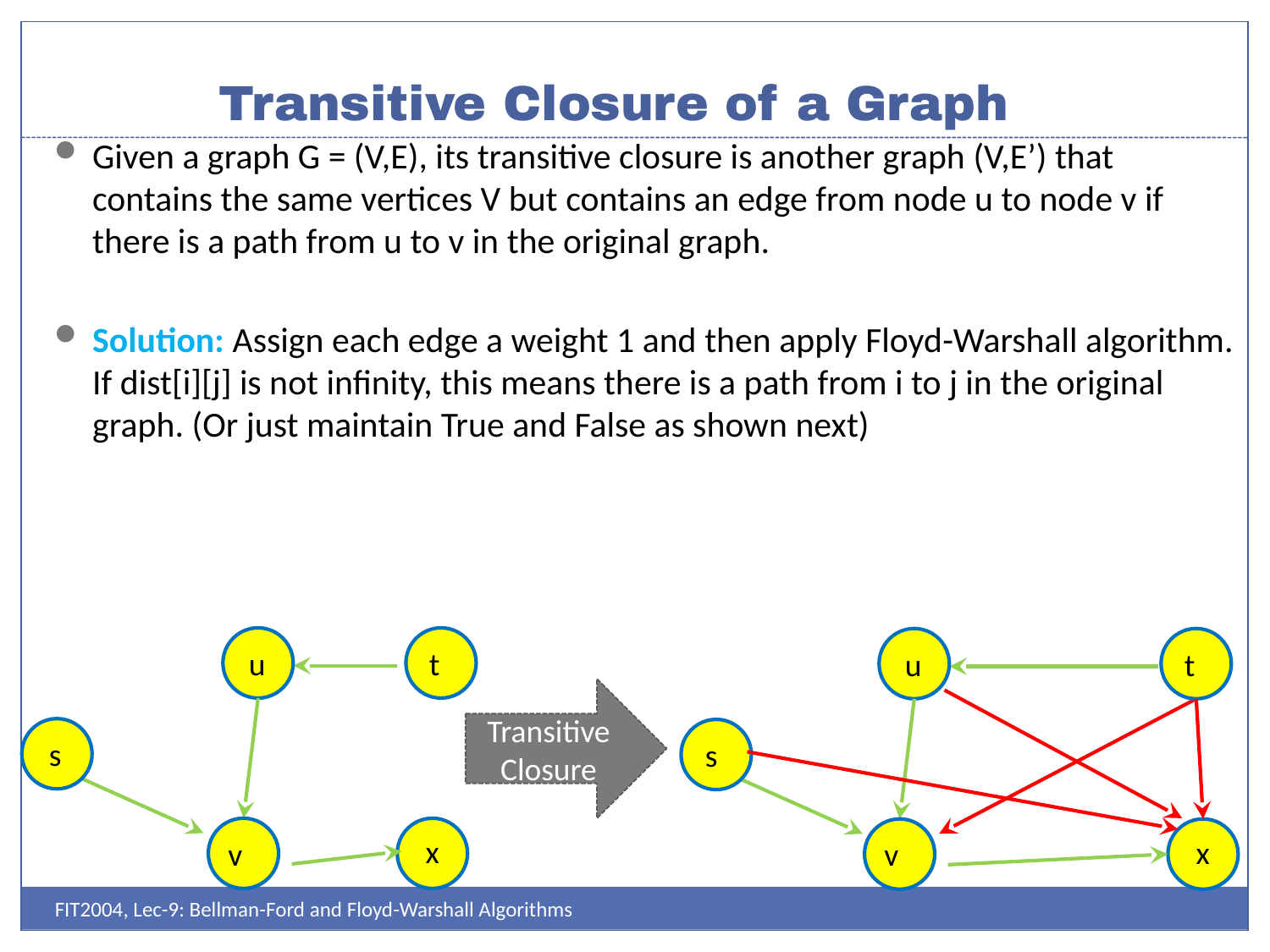

# Transitive Closure of a Graph
Given a graph G = (V,E), its transitive closure is another graph (V,E’) that contains the same vertices V but contains an edge from node u to node v if  there is a path from u to v in the original graph.

Solution: Assign each edge a weight 1 and then apply Floyd-Warshall algorithm. If dist[i][j] is not infinity, this means there is a path from i to j in the original graph. (Or just maintain True and False as shown next)

u
t
u
t
Transitive Closure

s
s

x
x
v
v
FIT2004, Lec-9: Bellman-Ford and Floyd-Warshall Algorithms